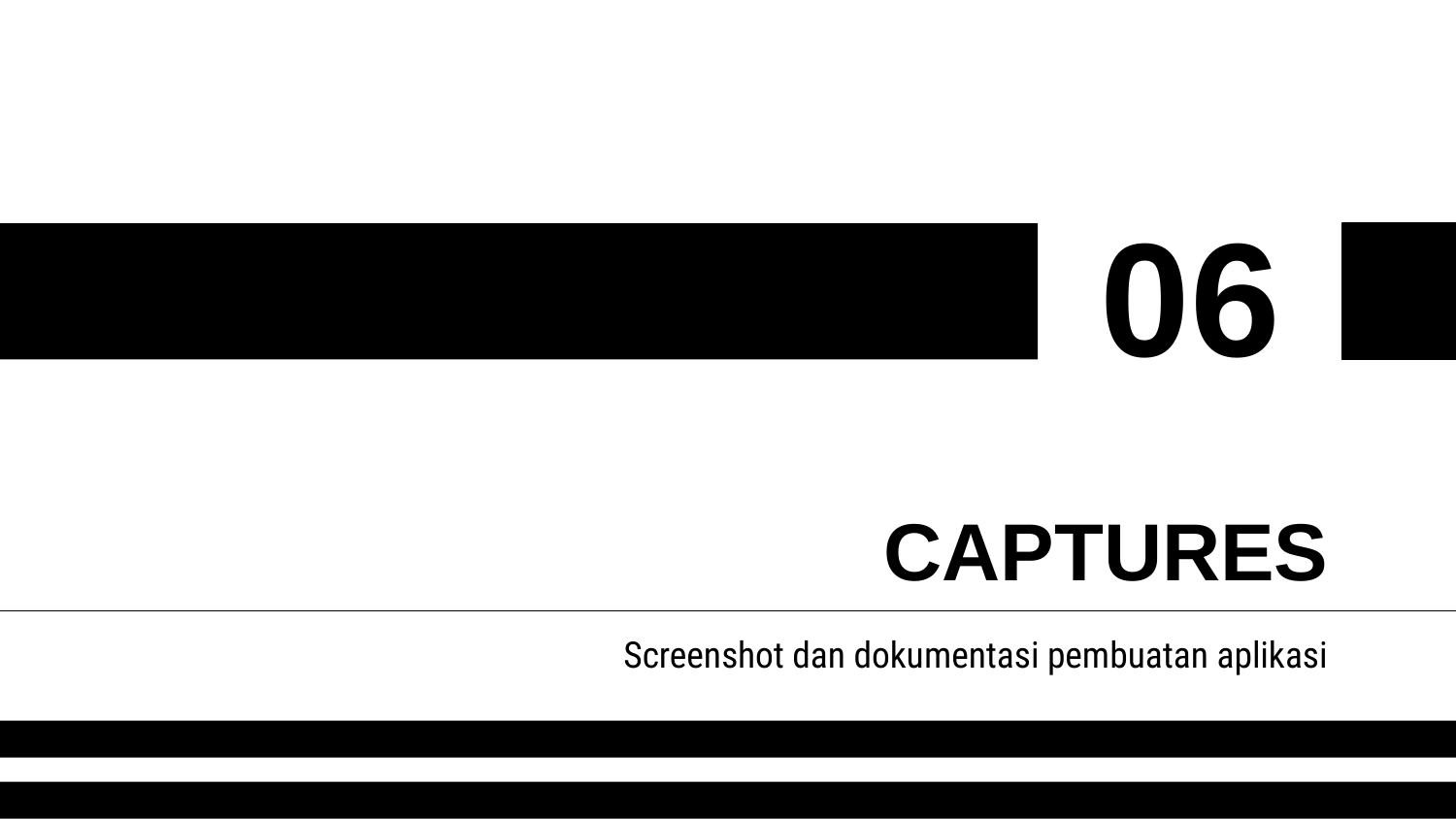

06

# CAPTURES
Screenshot dan dokumentasi pembuatan aplikasi